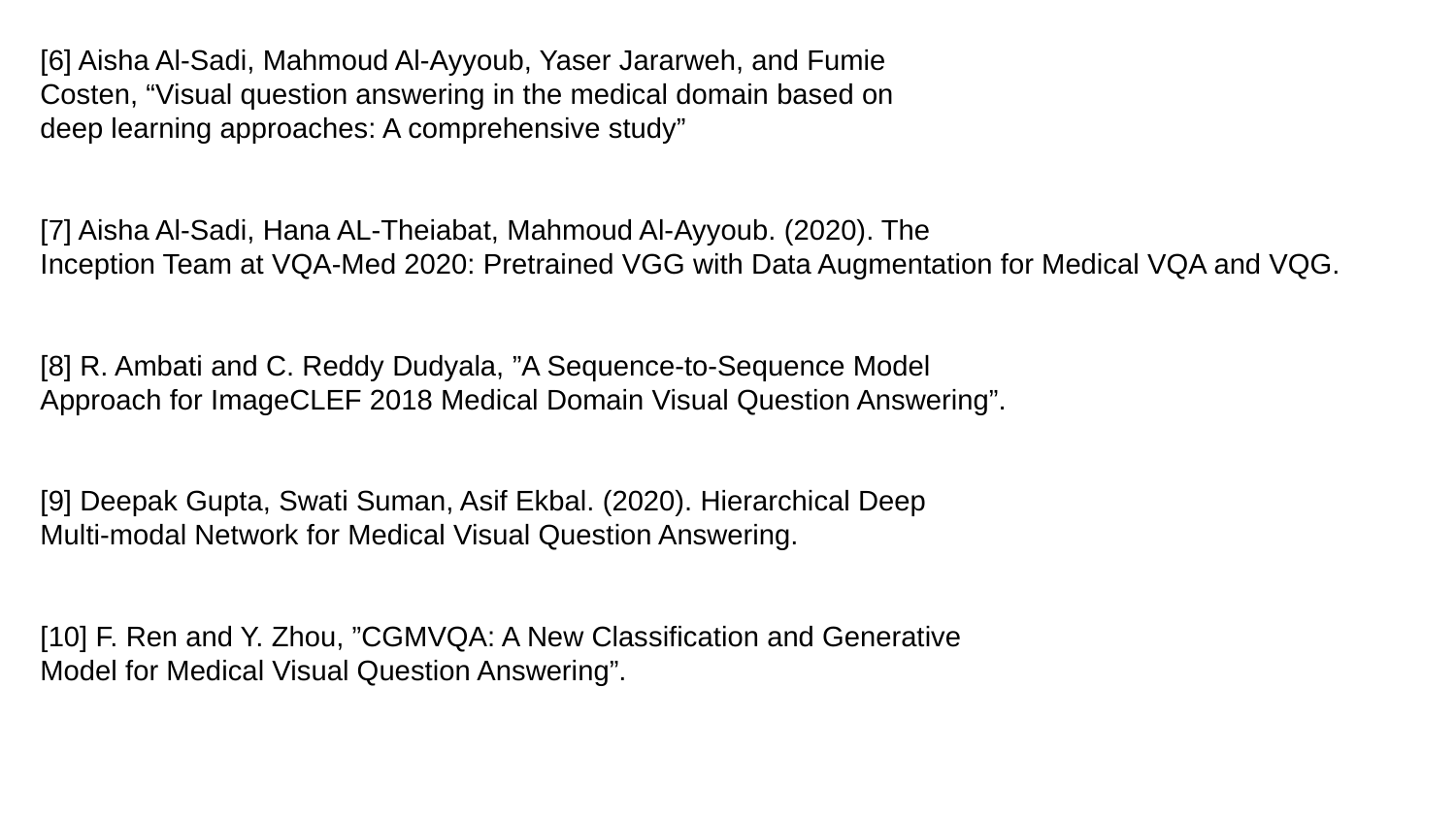

[6] Aisha Al-Sadi, Mahmoud Al-Ayyoub, Yaser Jararweh, and Fumie
Costen, “Visual question answering in the medical domain based on
deep learning approaches: A comprehensive study”

[7] Aisha Al-Sadi, Hana AL-Theiabat, Mahmoud Al-Ayyoub. (2020). The
Inception Team at VQA-Med 2020: Pretrained VGG with Data Augmentation for Medical VQA and VQG.

[8] R. Ambati and C. Reddy Dudyala, ”A Sequence-to-Sequence Model
Approach for ImageCLEF 2018 Medical Domain Visual Question Answering”.

[9] Deepak Gupta, Swati Suman, Asif Ekbal. (2020). Hierarchical Deep
Multi-modal Network for Medical Visual Question Answering.

[10] F. Ren and Y. Zhou, ”CGMVQA: A New Classification and Generative
Model for Medical Visual Question Answering”.